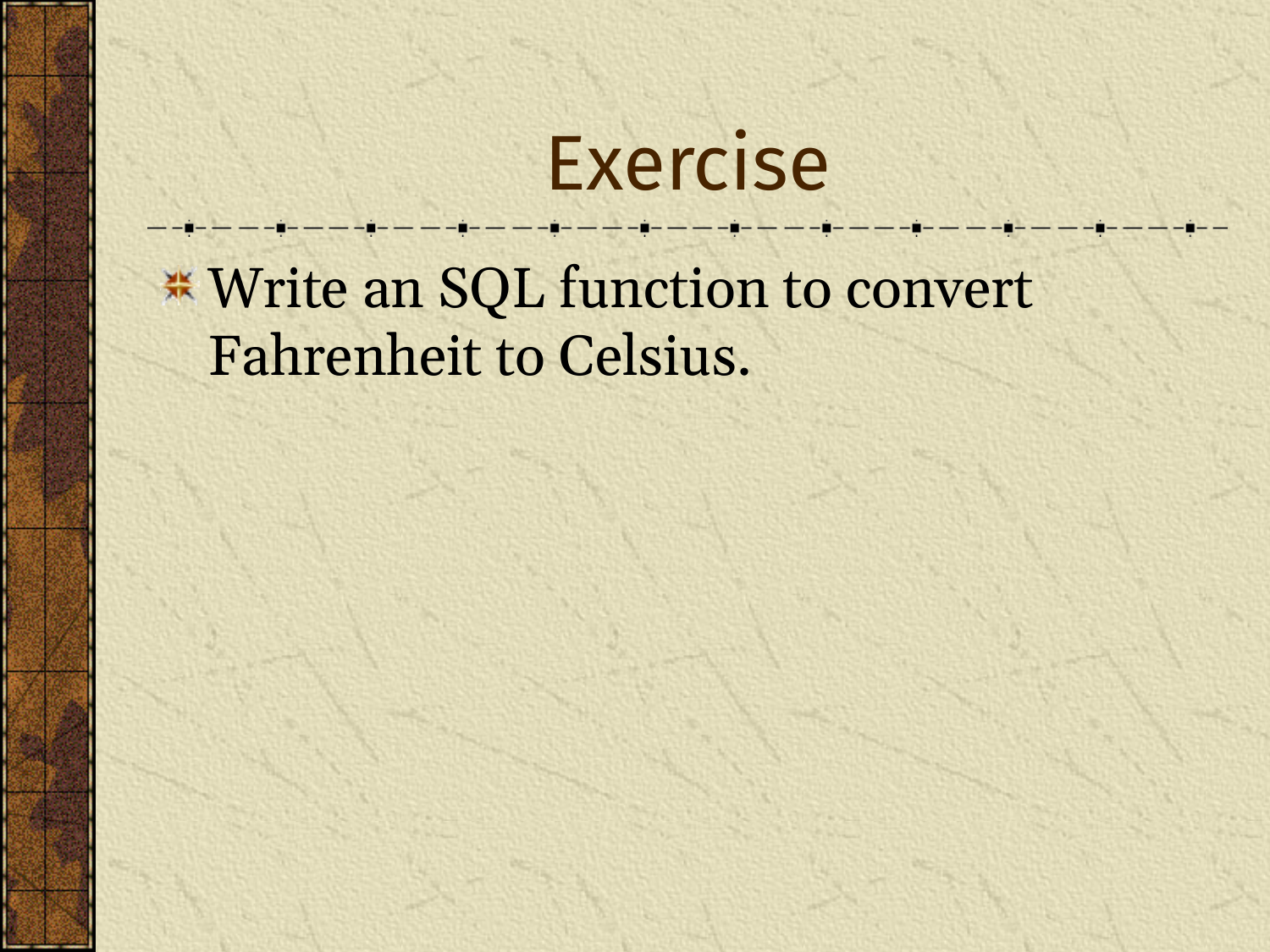

# Exercise
Write an SQL function to convert Fahrenheit to Celsius.